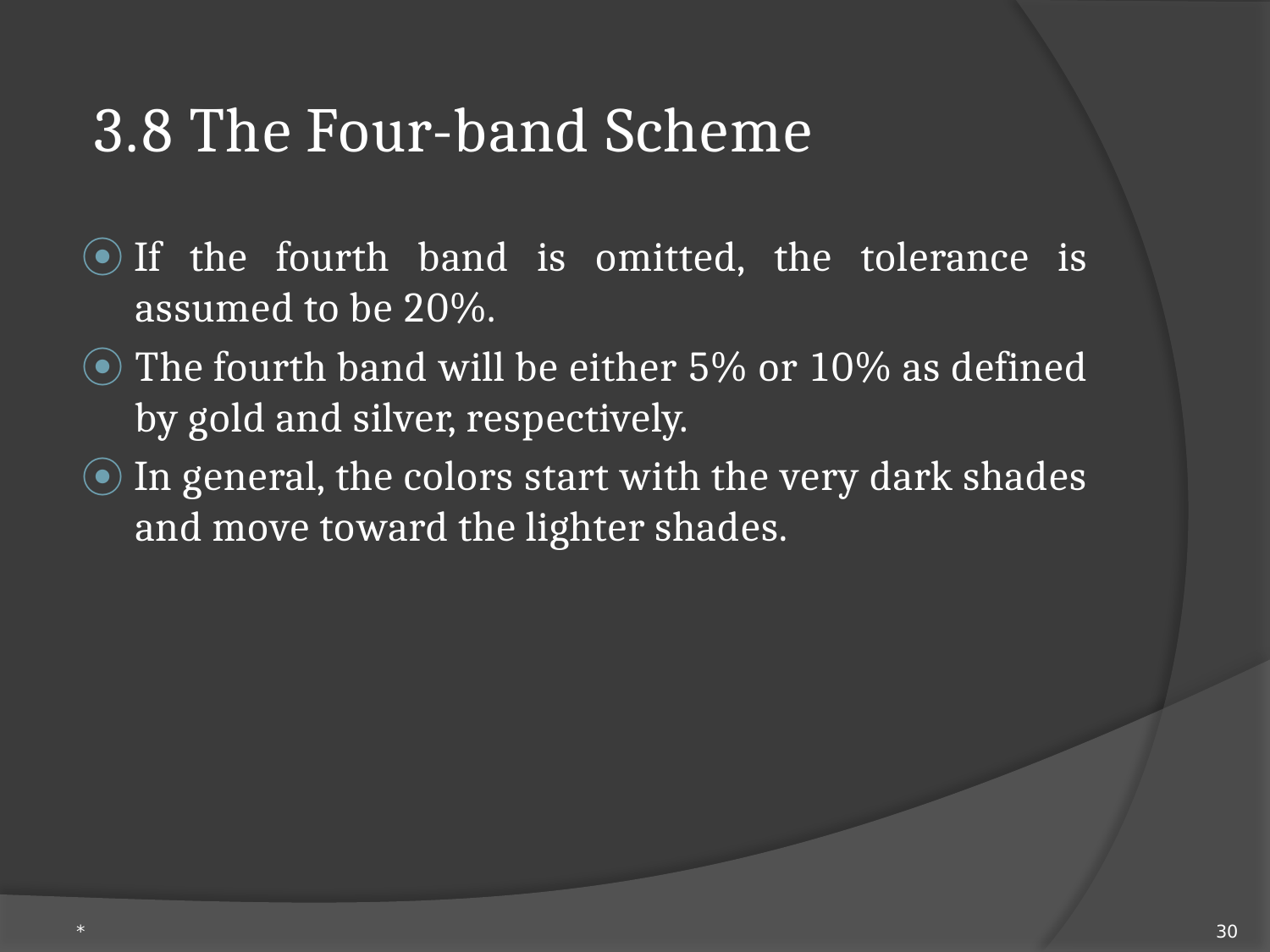

# 3.8 The Four-band Scheme
If the fourth band is omitted, the tolerance is assumed to be 20%.
The fourth band will be either 5% or 10% as defined by gold and silver, respectively.
In general, the colors start with the very dark shades and move toward the lighter shades.
*
30